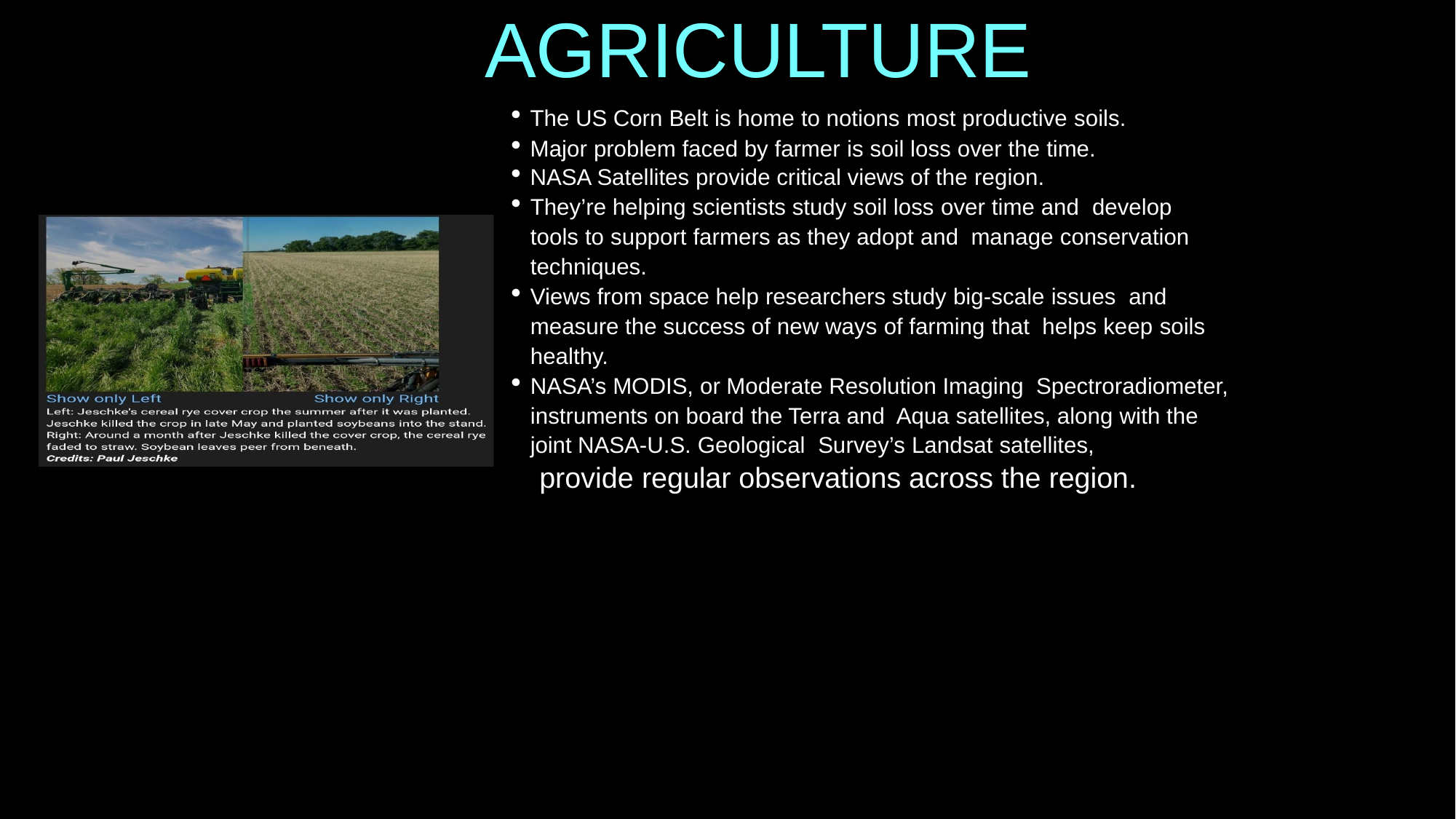

AGRICULTURE
The US Corn Belt is home to notions most productive soils.
Major problem faced by farmer is soil loss over the time.
NASA Satellites provide critical views of the region.
They’re helping scientists study soil loss over time and  develop tools to support farmers as they adopt and  manage conservation techniques.
Views from space help researchers study big-scale issues  and measure the success of new ways of farming that  helps keep soils healthy.
NASA’s MODIS, or Moderate Resolution Imaging  Spectroradiometer, instruments on board the Terra and  Aqua satellites, along with the joint NASA-U.S. Geological  Survey’s Landsat satellites,
provide regular observations across the region.